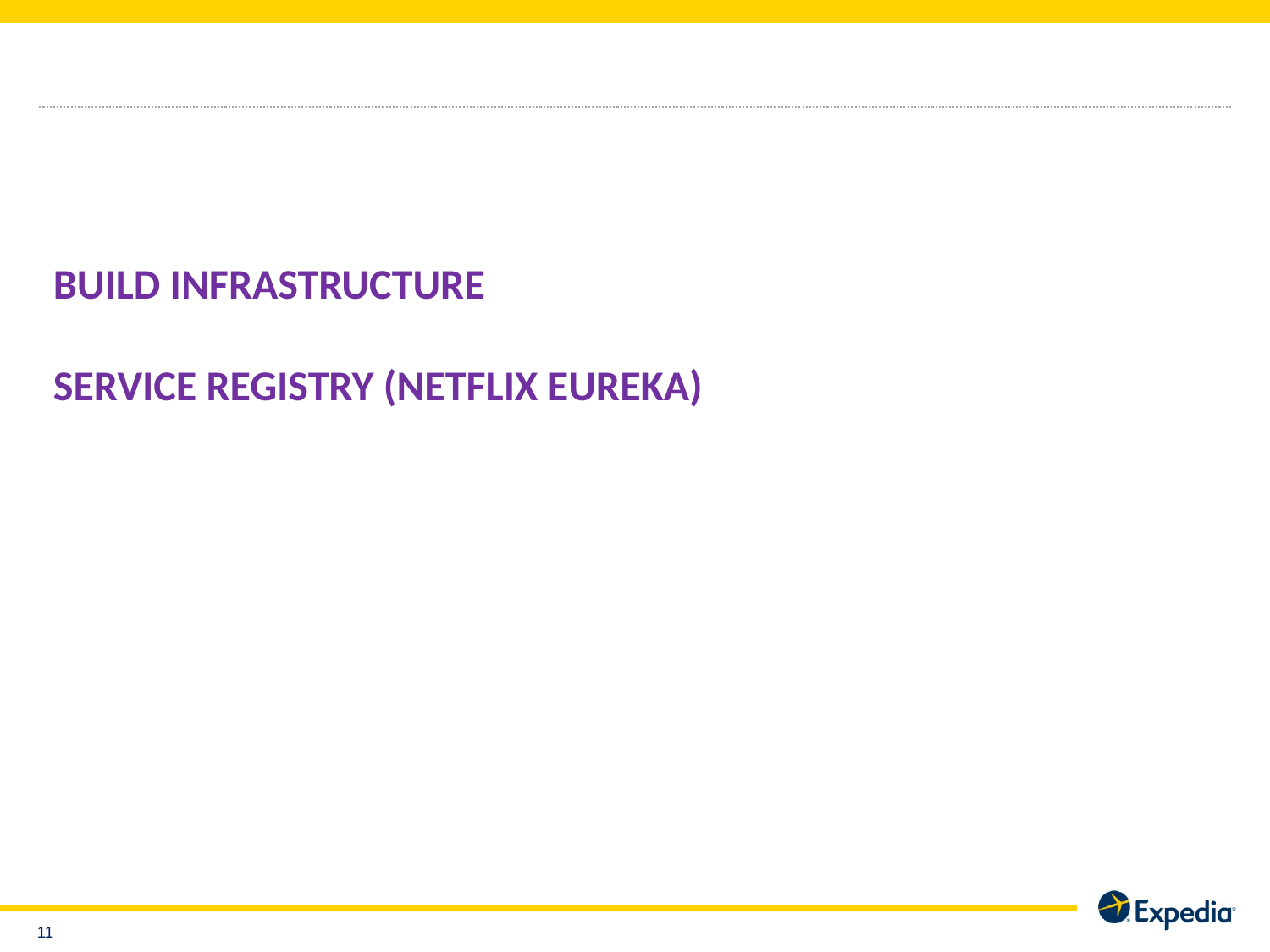

BUILD INFRASTRUCTURE

SERVICE REGISTRY (NETFLIX EUREKA)

11